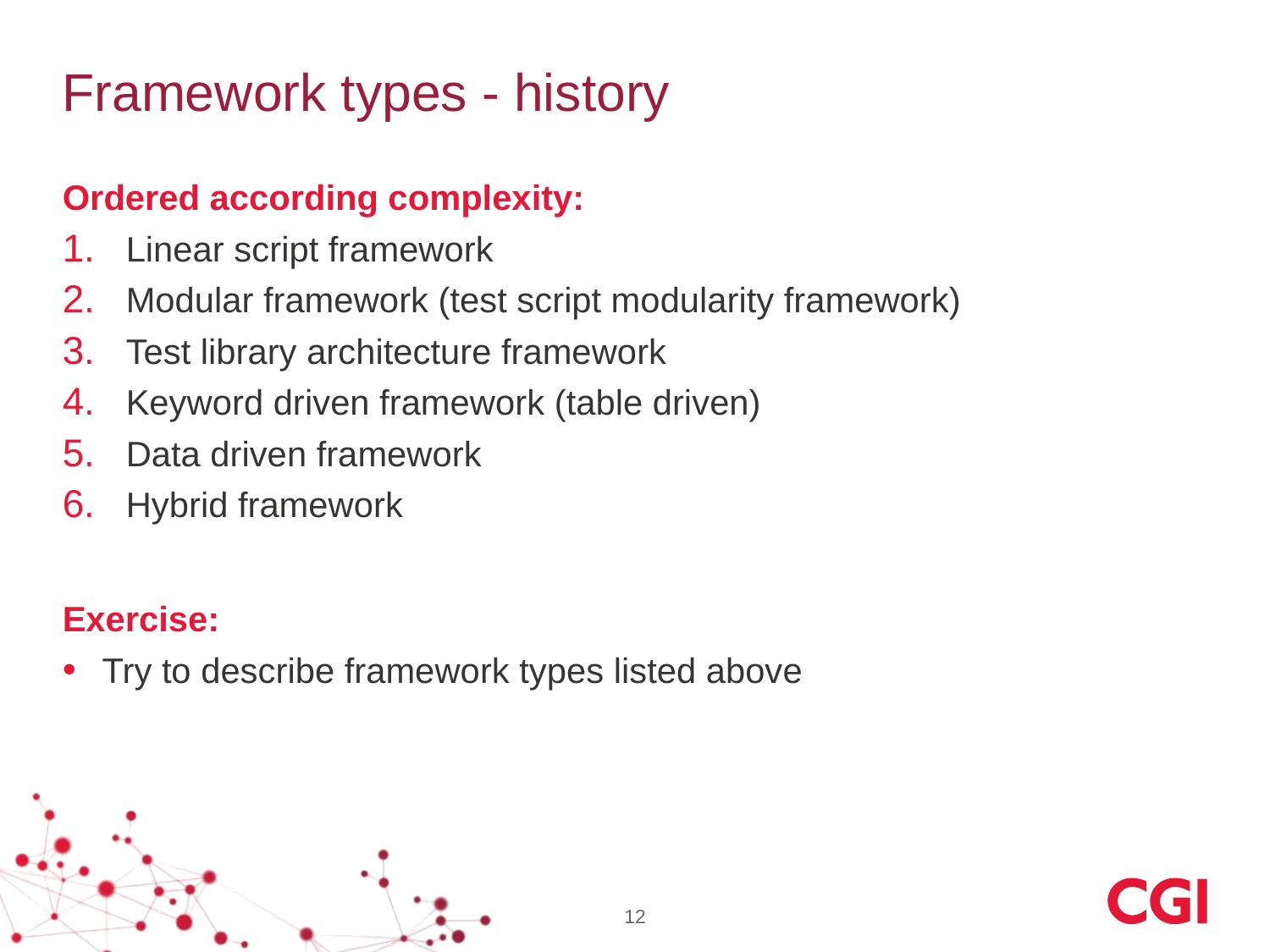

# Framework types - history
Ordered according complexity:
Linear script framework
Modular framework (test script modularity framework)
Test library architecture framework
Keyword driven framework (table driven)
Data driven framework
Hybrid framework

Exercise:
Try to describe framework types listed above

12